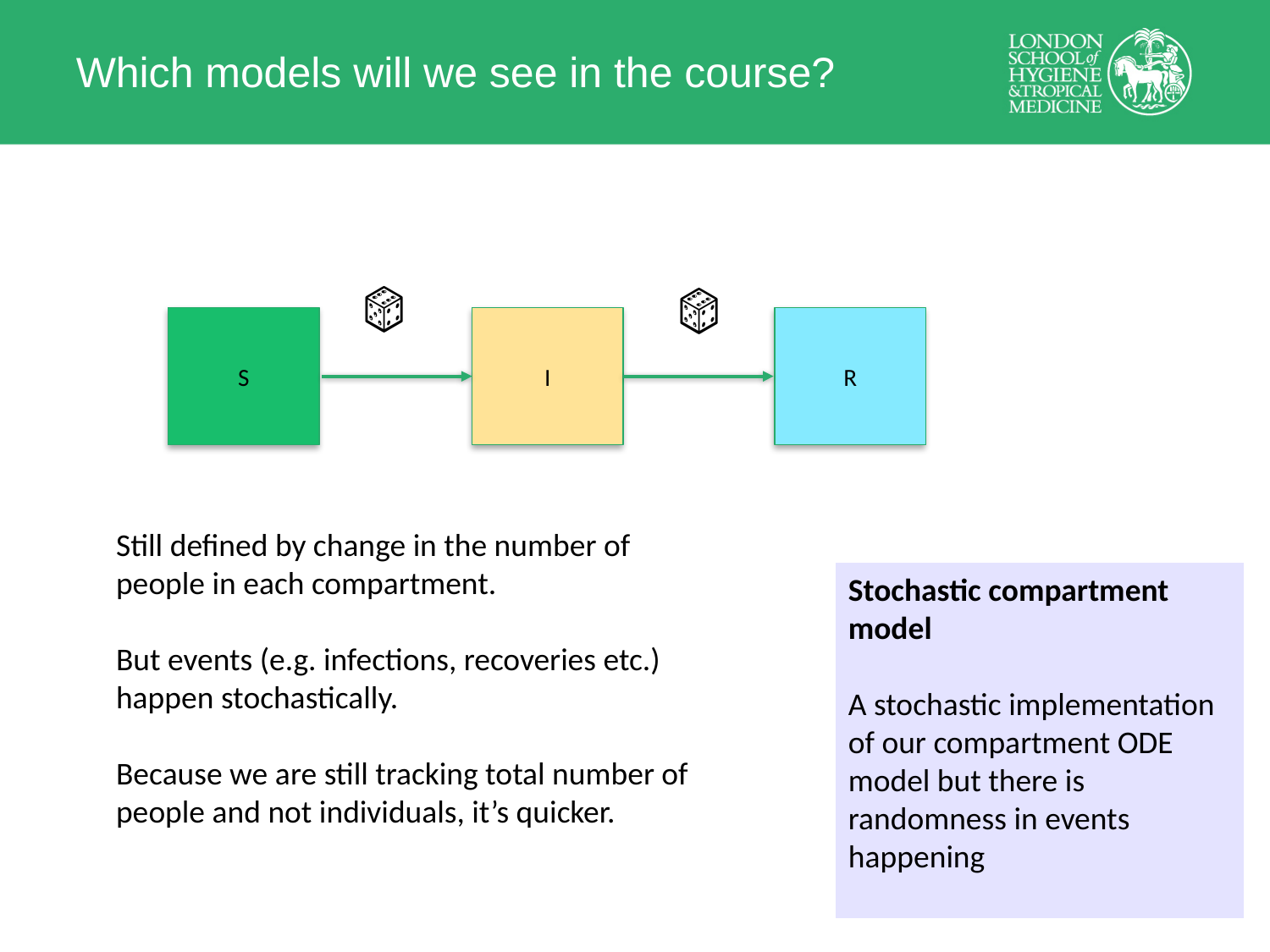

# Which models will we see in the course?
🎲
🎲
I
R
S
Still defined by change in the number of people in each compartment.
But events (e.g. infections, recoveries etc.) happen stochastically.
Because we are still tracking total number of people and not individuals, it’s quicker.
Stochastic compartment model

A stochastic implementation of our compartment ODE model but there is randomness in events happening

11